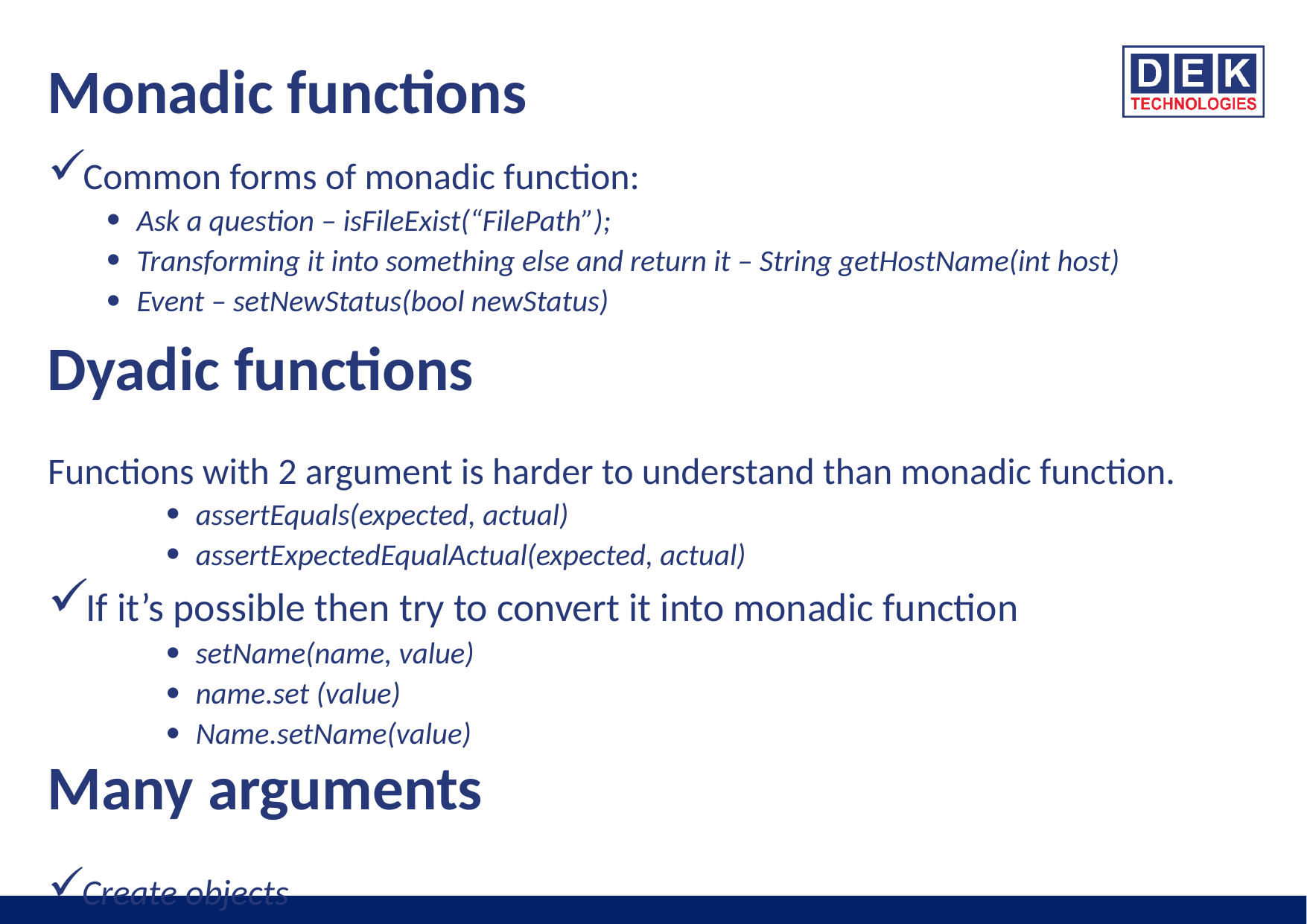

# Monadic functions
Common forms of monadic function:
Ask a question – isFileExist(“FilePath”);
Transforming it into something else and return it – String getHostName(int host)
Event – setNewStatus(bool newStatus)

Functions with 2 argument is harder to understand than monadic function.
assertEquals(expected, actual)
assertExpectedEqualActual(expected, actual)
If it’s possible then try to convert it into monadic function
setName(name, value)
name.set (value)
Name.setName(value)

Create objects
Dyadic functions
Many arguments